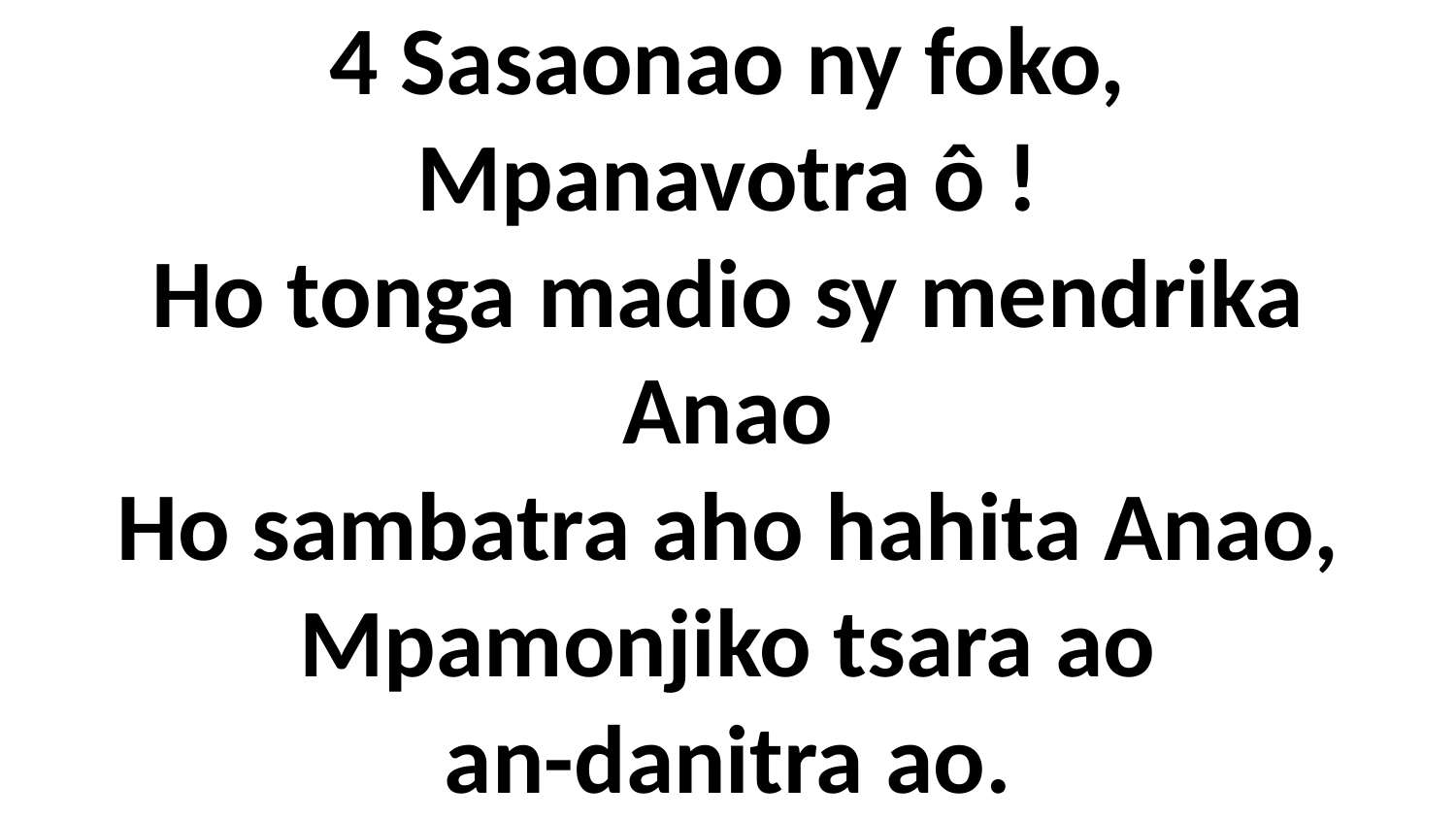

# 4 Sasaonao ny foko, Mpanavotra ô ! Ho tonga madio sy mendrika Anao Ho sambatra aho hahita Anao, Mpamonjiko tsara ao an-danitra ao.